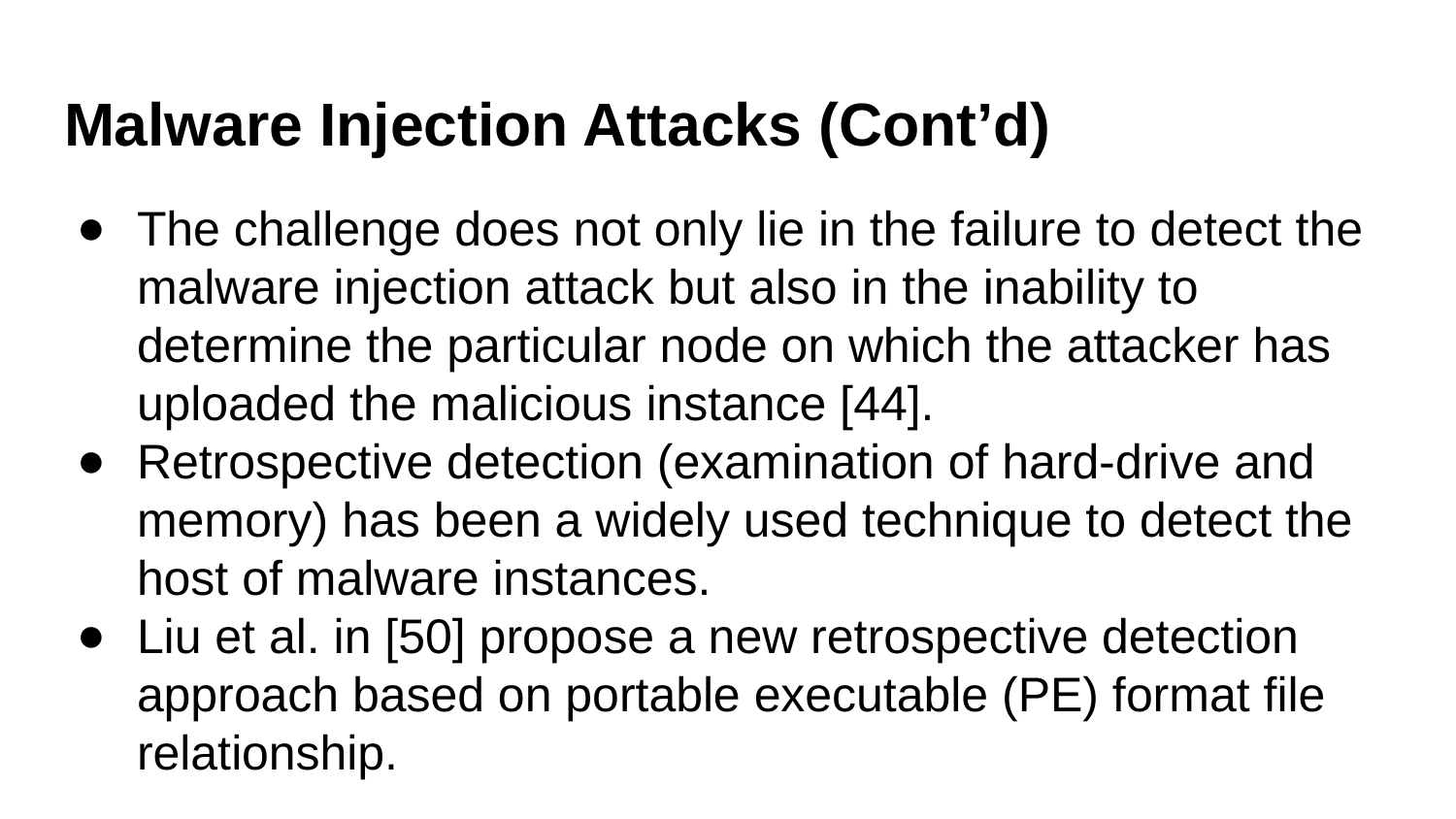

# Malware Injection Attacks (Cont’d)
The challenge does not only lie in the failure to detect the malware injection attack but also in the inability to determine the particular node on which the attacker has uploaded the malicious instance [44].
Retrospective detection (examination of hard-drive and memory) has been a widely used technique to detect the host of malware instances.
Liu et al. in [50] propose a new retrospective detection approach based on portable executable (PE) format file relationship.